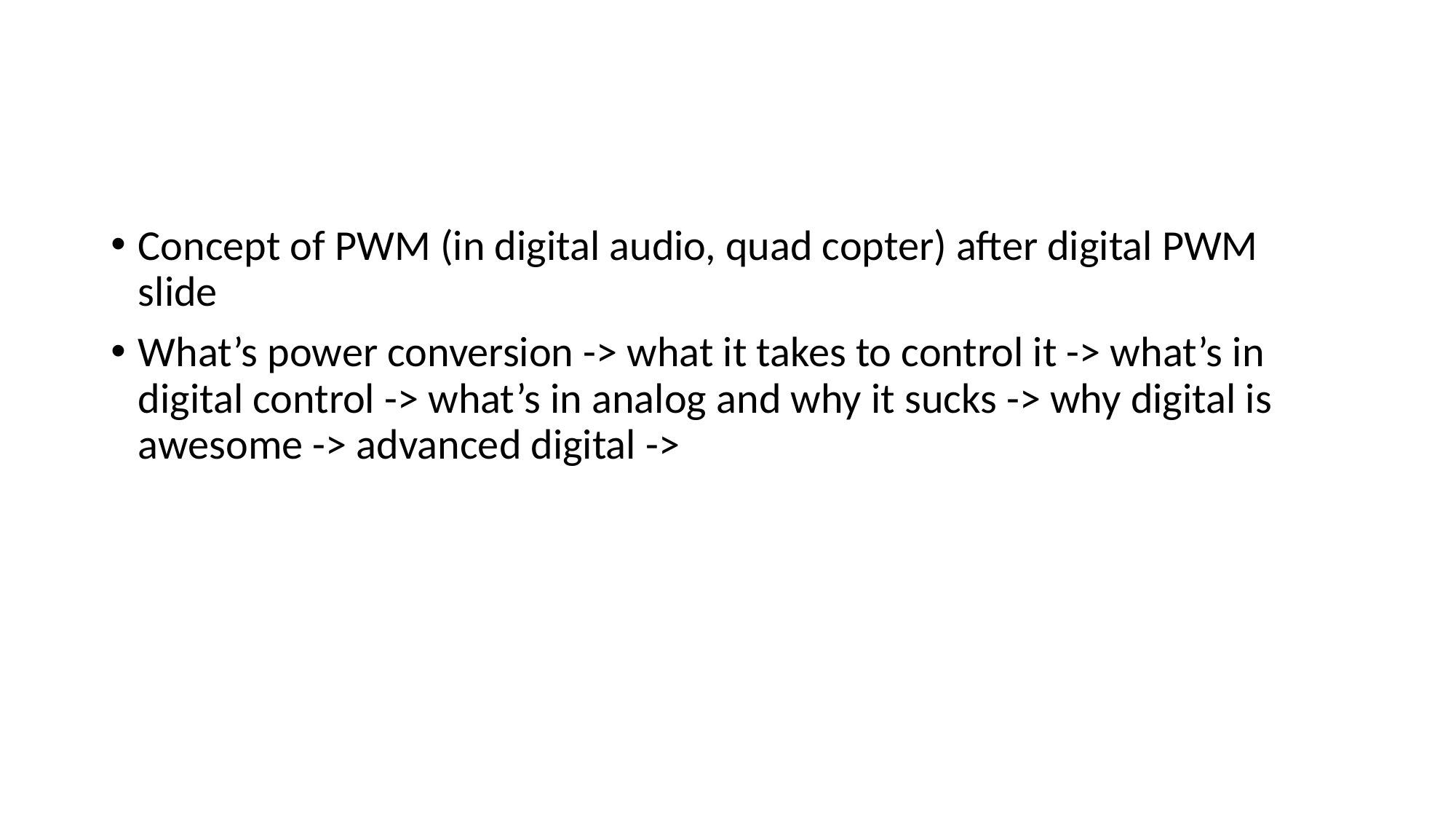

#
Concept of PWM (in digital audio, quad copter) after digital PWM slide
What’s power conversion -> what it takes to control it -> what’s in digital control -> what’s in analog and why it sucks -> why digital is awesome -> advanced digital ->